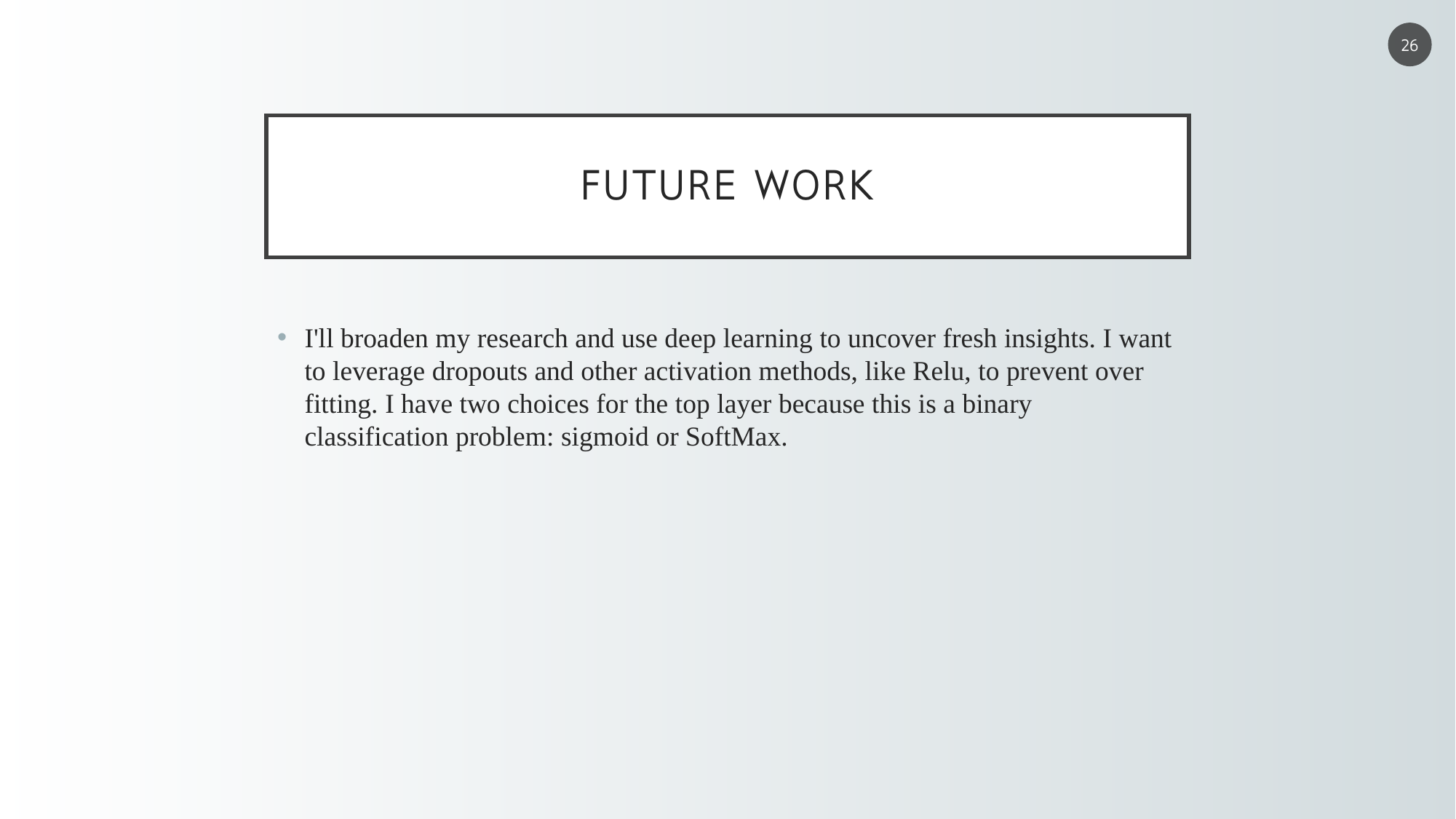

26
# FUTURE WORK
I'll broaden my research and use deep learning to uncover fresh insights. I want to leverage dropouts and other activation methods, like Relu, to prevent over fitting. I have two choices for the top layer because this is a binary classification problem: sigmoid or SoftMax.